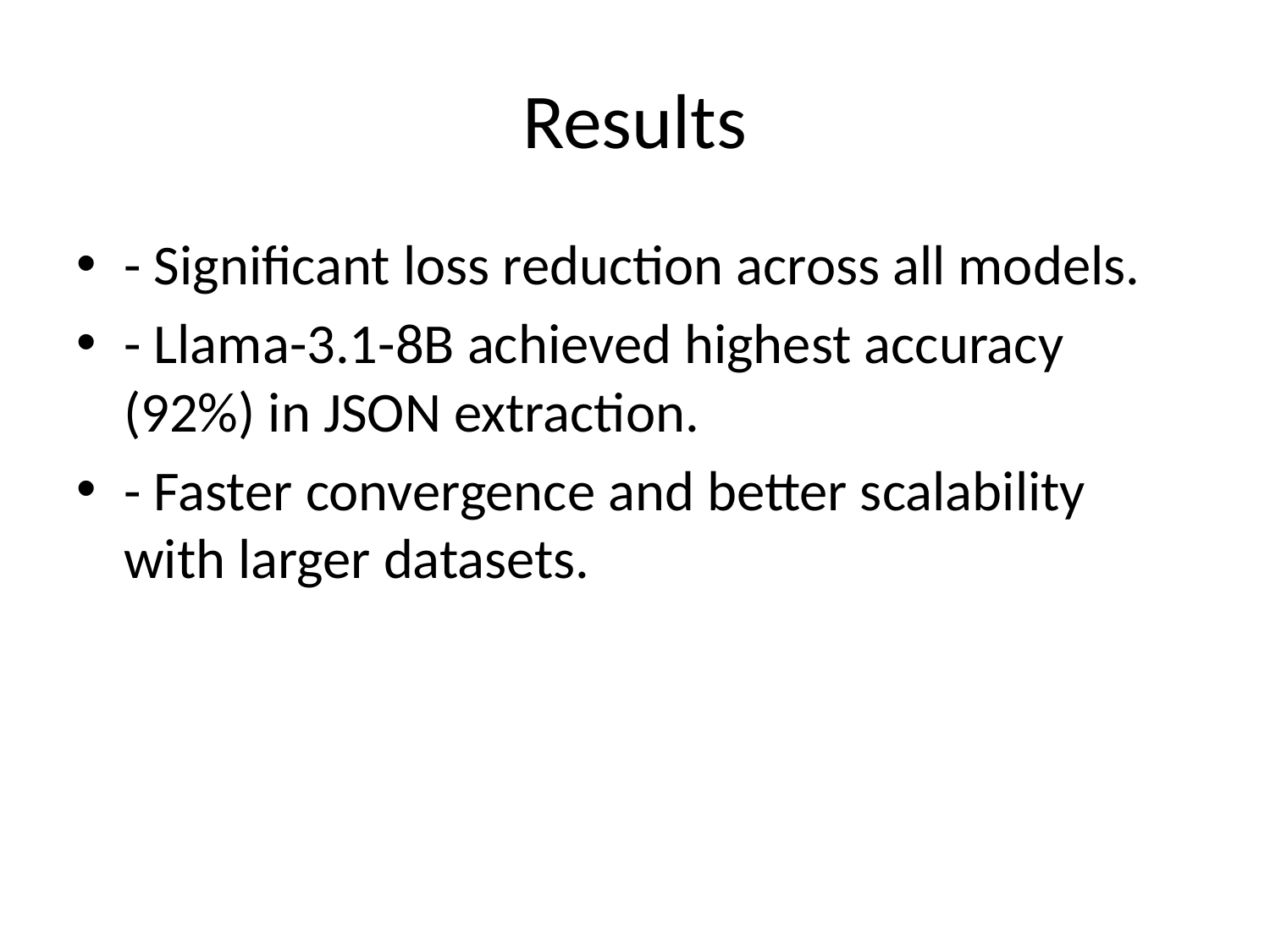

# Results
- Significant loss reduction across all models.
- Llama-3.1-8B achieved highest accuracy (92%) in JSON extraction.
- Faster convergence and better scalability with larger datasets.